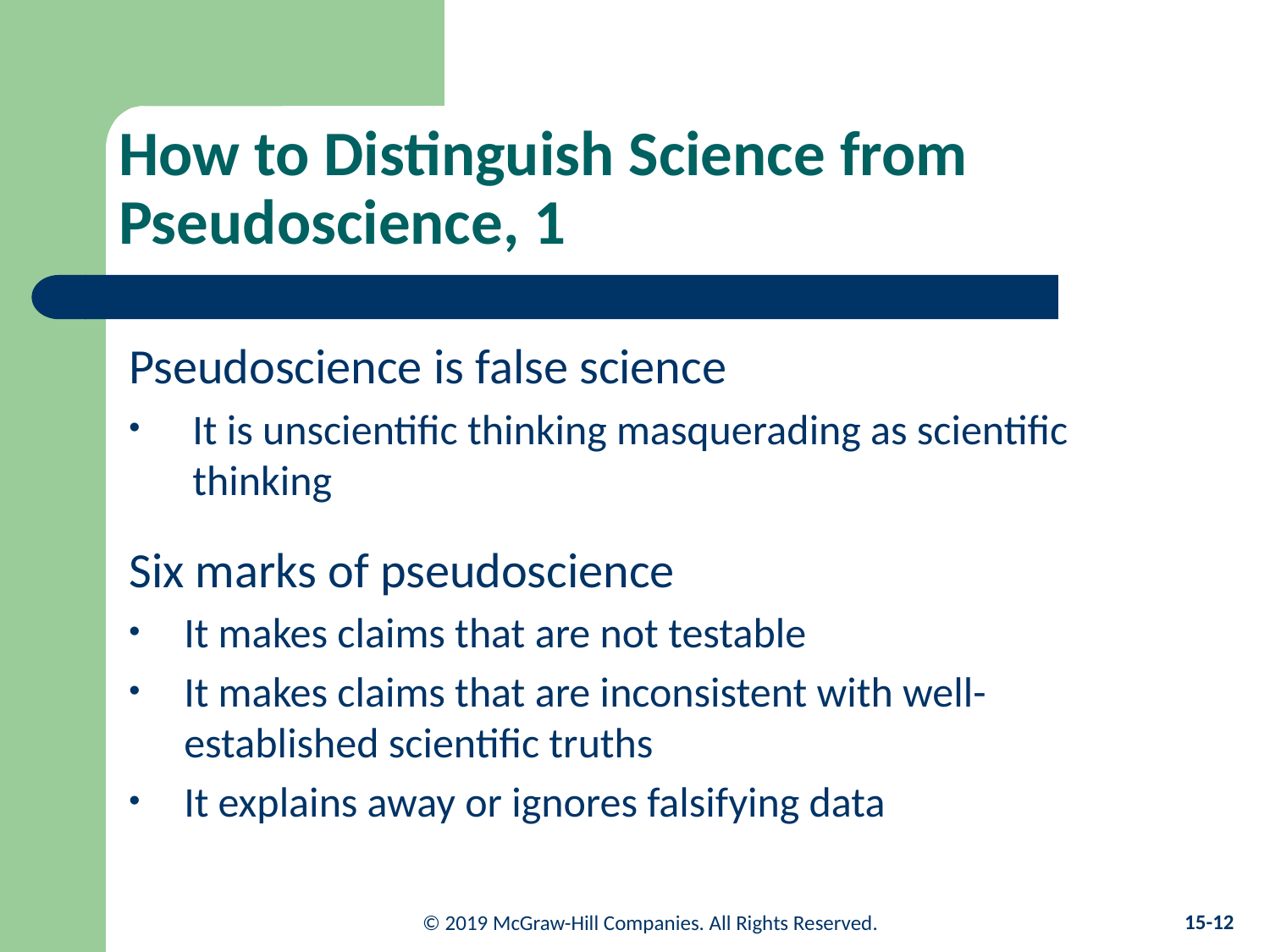

# How to Distinguish Science from Pseudoscience, 1
Pseudoscience is false science
It is unscientific thinking masquerading as scientific thinking

Six marks of pseudoscience
It makes claims that are not testable
It makes claims that are inconsistent with well-established scientific truths
It explains away or ignores falsifying data